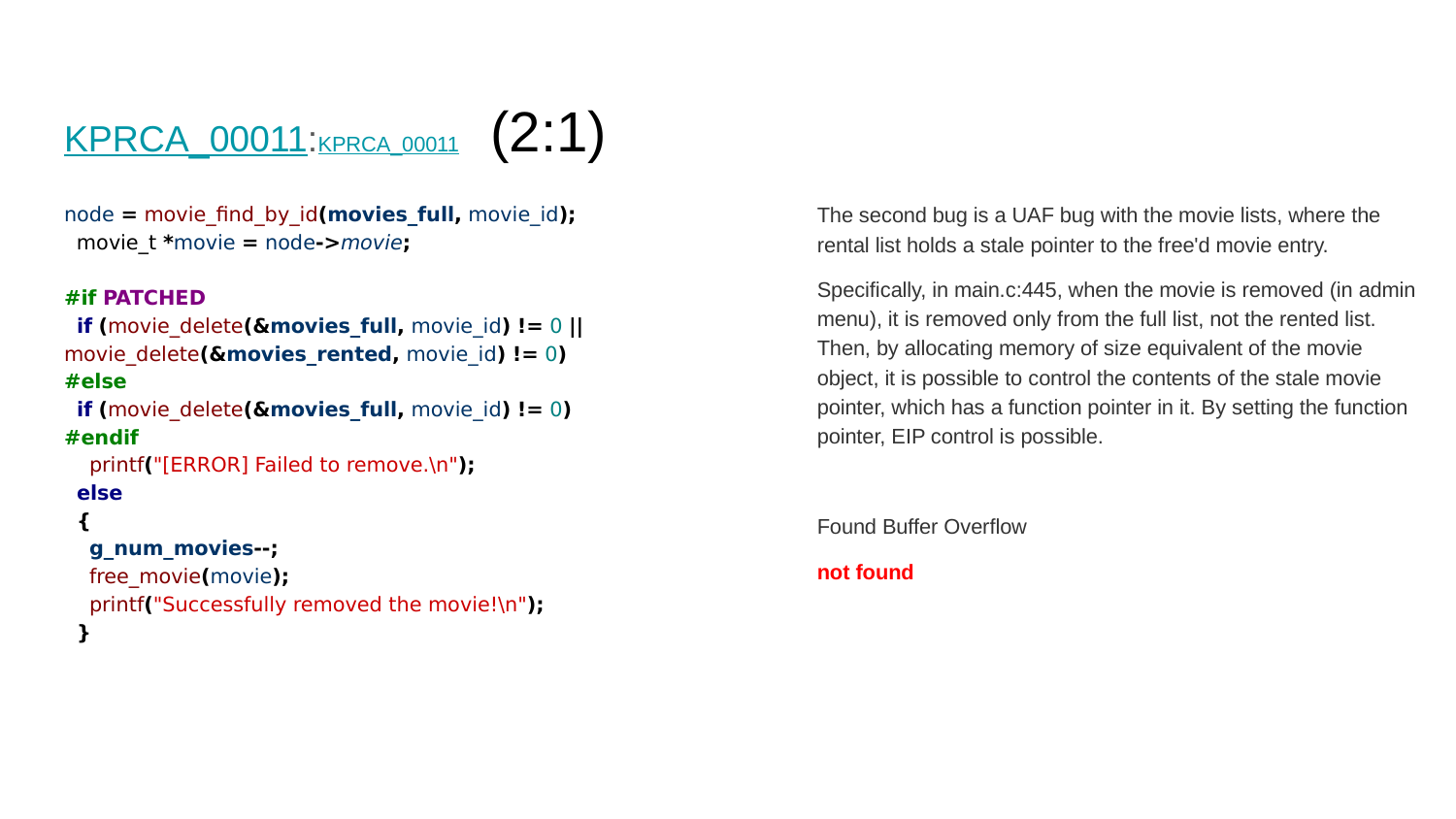

# KPRCA_00011:KPRCA_00011  (2:1)
node = movie_find_by_id(movies_full, movie_id);
  movie_t *movie = node->movie;
#if PATCHED
  if (movie_delete(&movies_full, movie_id) != 0 || movie_delete(&movies_rented, movie_id) != 0)
#else
  if (movie_delete(&movies_full, movie_id) != 0)
#endif
    printf("[ERROR] Failed to remove.\n");
  else
  {
    g_num_movies--;
    free_movie(movie);
    printf("Successfully removed the movie!\n");
  }

The second bug is a UAF bug with the movie lists, where the rental list holds a stale pointer to the free'd movie entry.
Specifically, in main.c:445, when the movie is removed (in admin menu), it is removed only from the full list, not the rented list. Then, by allocating memory of size equivalent of the movie object, it is possible to control the contents of the stale movie pointer, which has a function pointer in it. By setting the function pointer, EIP control is possible.

Found Buffer Overflow
not found